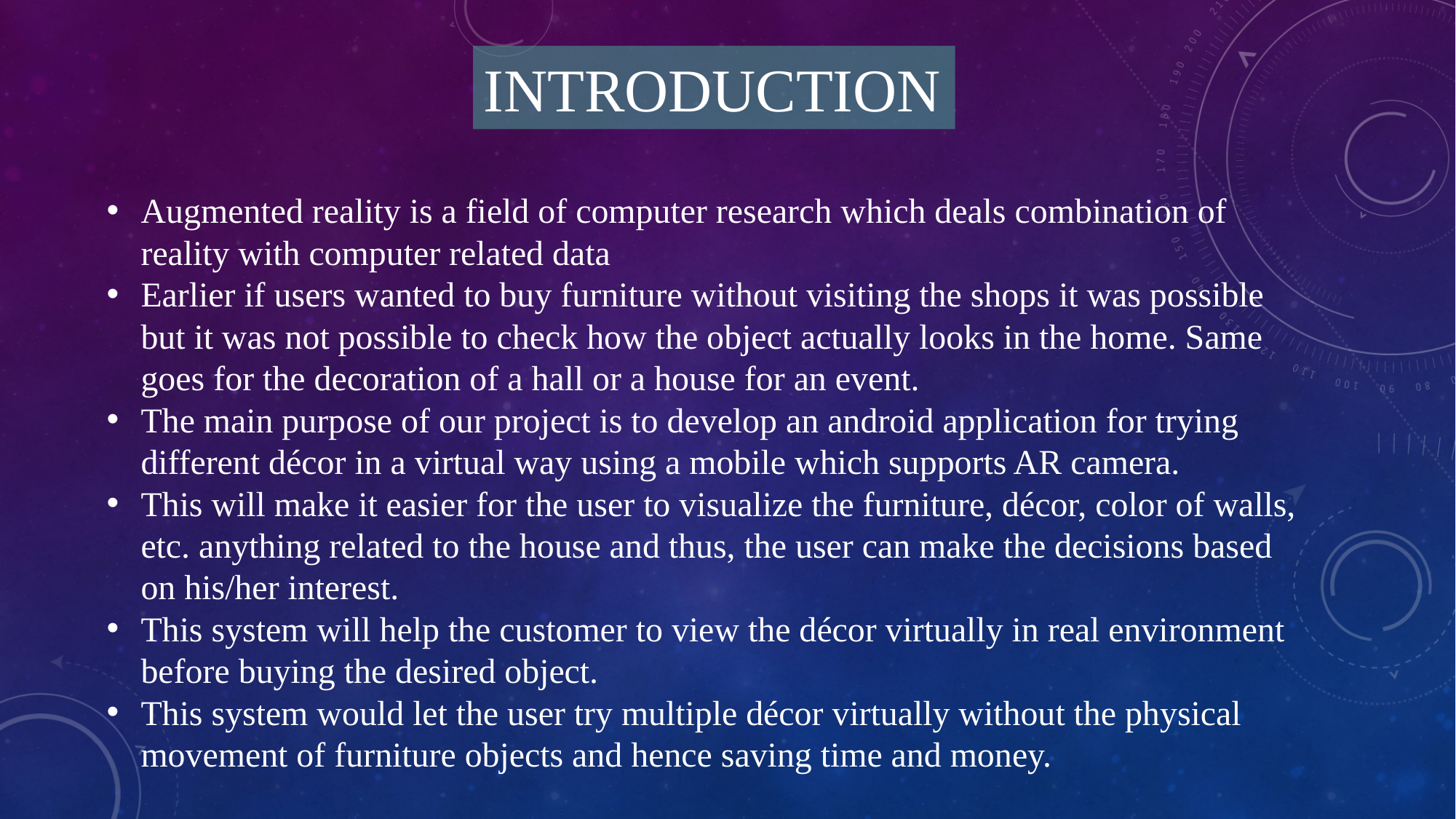

INTRODUCTION
Augmented reality is a field of computer research which deals combination of reality with computer related data
Earlier if users wanted to buy furniture without visiting the shops it was possible but it was not possible to check how the object actually looks in the home. Same goes for the decoration of a hall or a house for an event.
The main purpose of our project is to develop an android application for trying different décor in a virtual way using a mobile which supports AR camera.
This will make it easier for the user to visualize the furniture, décor, color of walls, etc. anything related to the house and thus, the user can make the decisions based on his/her interest.
This system will help the customer to view the décor virtually in real environment before buying the desired object.
This system would let the user try multiple décor virtually without the physical movement of furniture objects and hence saving time and money.